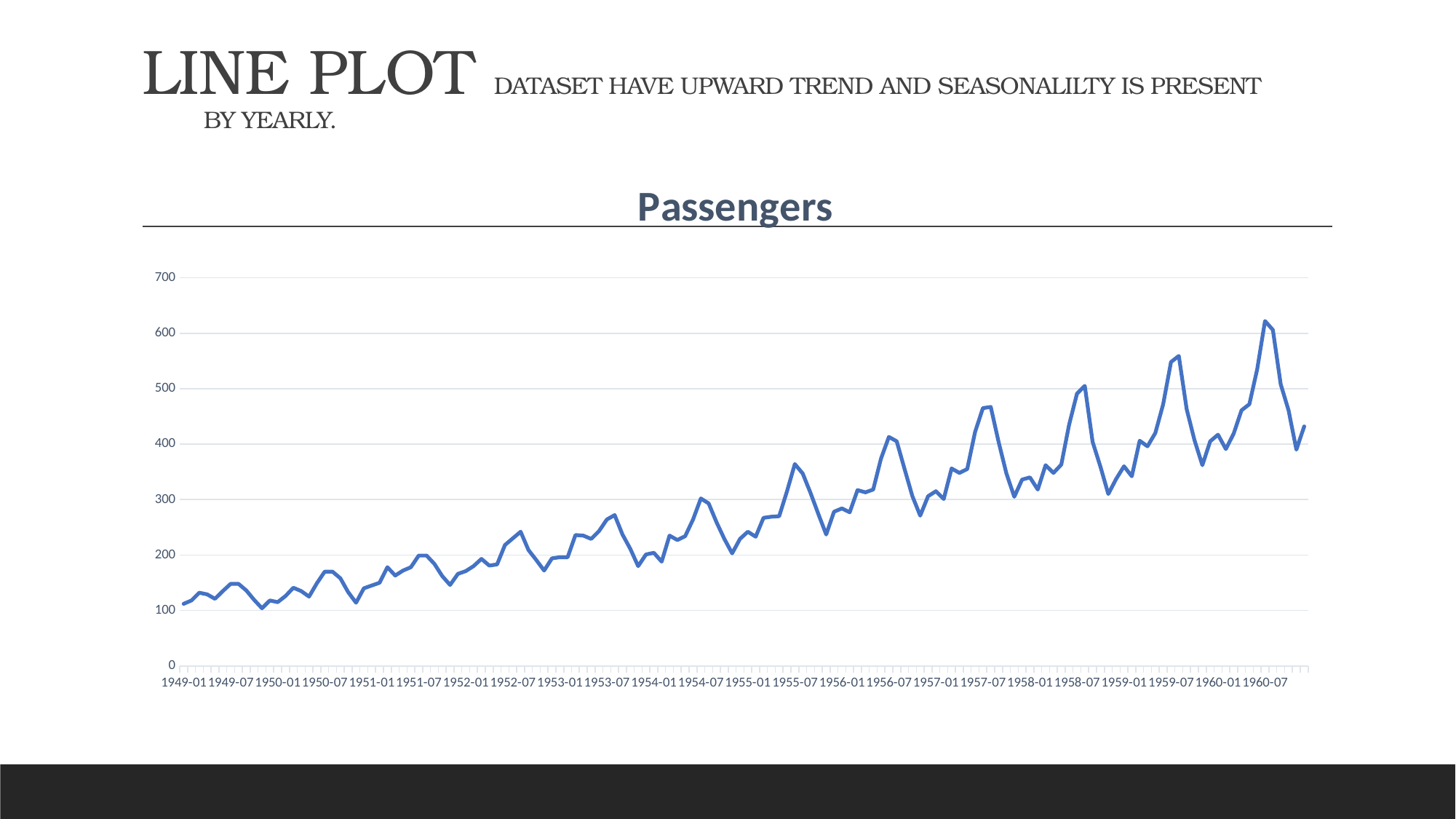

# LINE PLOT DATASET HAVE UPWARD TREND AND SEASONALILTY IS PRESENT                         BY YEARLY.

### Chart:

| Category | Passengers |
|---|---|
| 1949-01 | 112.0 |
| 1949-02 | 118.0 |
| 1949-03 | 132.0 |
| 1949-04 | 129.0 |
| 1949-05 | 121.0 |
| 1949-06 | 135.0 |
| 1949-07 | 148.0 |
| 1949-08 | 148.0 |
| 1949-09 | 136.0 |
| 1949-10 | 119.0 |
| 1949-11 | 104.0 |
| 1949-12 | 118.0 |
| 1950-01 | 115.0 |
| 1950-02 | 126.0 |
| 1950-03 | 141.0 |
| 1950-04 | 135.0 |
| 1950-05 | 125.0 |
| 1950-06 | 149.0 |
| 1950-07 | 170.0 |
| 1950-08 | 170.0 |
| 1950-09 | 158.0 |
| 1950-10 | 133.0 |
| 1950-11 | 114.0 |
| 1950-12 | 140.0 |
| 1951-01 | 145.0 |
| 1951-02 | 150.0 |
| 1951-03 | 178.0 |
| 1951-04 | 163.0 |
| 1951-05 | 172.0 |
| 1951-06 | 178.0 |
| 1951-07 | 199.0 |
| 1951-08 | 199.0 |
| 1951-09 | 184.0 |
| 1951-10 | 162.0 |
| 1951-11 | 146.0 |
| 1951-12 | 166.0 |
| 1952-01 | 171.0 |
| 1952-02 | 180.0 |
| 1952-03 | 193.0 |
| 1952-04 | 181.0 |
| 1952-05 | 183.0 |
| 1952-06 | 218.0 |
| 1952-07 | 230.0 |
| 1952-08 | 242.0 |
| 1952-09 | 209.0 |
| 1952-10 | 191.0 |
| 1952-11 | 172.0 |
| 1952-12 | 194.0 |
| 1953-01 | 196.0 |
| 1953-02 | 196.0 |
| 1953-03 | 236.0 |
| 1953-04 | 235.0 |
| 1953-05 | 229.0 |
| 1953-06 | 243.0 |
| 1953-07 | 264.0 |
| 1953-08 | 272.0 |
| 1953-09 | 237.0 |
| 1953-10 | 211.0 |
| 1953-11 | 180.0 |
| 1953-12 | 201.0 |
| 1954-01 | 204.0 |
| 1954-02 | 188.0 |
| 1954-03 | 235.0 |
| 1954-04 | 227.0 |
| 1954-05 | 234.0 |
| 1954-06 | 264.0 |
| 1954-07 | 302.0 |
| 1954-08 | 293.0 |
| 1954-09 | 259.0 |
| 1954-10 | 229.0 |
| 1954-11 | 203.0 |
| 1954-12 | 229.0 |
| 1955-01 | 242.0 |
| 1955-02 | 233.0 |
| 1955-03 | 267.0 |
| 1955-04 | 269.0 |
| 1955-05 | 270.0 |
| 1955-06 | 315.0 |
| 1955-07 | 364.0 |
| 1955-08 | 347.0 |
| 1955-09 | 312.0 |
| 1955-10 | 274.0 |
| 1955-11 | 237.0 |
| 1955-12 | 278.0 |
| 1956-01 | 284.0 |
| 1956-02 | 277.0 |
| 1956-03 | 317.0 |
| 1956-04 | 313.0 |
| 1956-05 | 318.0 |
| 1956-06 | 374.0 |
| 1956-07 | 413.0 |
| 1956-08 | 405.0 |
| 1956-09 | 355.0 |
| 1956-10 | 306.0 |
| 1956-11 | 271.0 |
| 1956-12 | 306.0 |
| 1957-01 | 315.0 |
| 1957-02 | 301.0 |
| 1957-03 | 356.0 |
| 1957-04 | 348.0 |
| 1957-05 | 355.0 |
| 1957-06 | 422.0 |
| 1957-07 | 465.0 |
| 1957-08 | 467.0 |
| 1957-09 | 404.0 |
| 1957-10 | 347.0 |
| 1957-11 | 305.0 |
| 1957-12 | 336.0 |
| 1958-01 | 340.0 |
| 1958-02 | 318.0 |
| 1958-03 | 362.0 |
| 1958-04 | 348.0 |
| 1958-05 | 363.0 |
| 1958-06 | 435.0 |
| 1958-07 | 491.0 |
| 1958-08 | 505.0 |
| 1958-09 | 404.0 |
| 1958-10 | 359.0 |
| 1958-11 | 310.0 |
| 1958-12 | 337.0 |
| 1959-01 | 360.0 |
| 1959-02 | 342.0 |
| 1959-03 | 406.0 |
| 1959-04 | 396.0 |
| 1959-05 | 420.0 |
| 1959-06 | 472.0 |
| 1959-07 | 548.0 |
| 1959-08 | 559.0 |
| 1959-09 | 463.0 |
| 1959-10 | 407.0 |
| 1959-11 | 362.0 |
| 1959-12 | 405.0 |
| 1960-01 | 417.0 |
| 1960-02 | 391.0 |
| 1960-03 | 419.0 |
| 1960-04 | 461.0 |
| 1960-05 | 472.0 |
| 1960-06 | 535.0 |
| 1960-07 | 622.0 |
| 1960-08 | 606.0 |
| 1960-09 | 508.0 |
| 1960-10 | 461.0 |
| 1960-11 | 390.0 |
| 1960-12 | 432.0 |